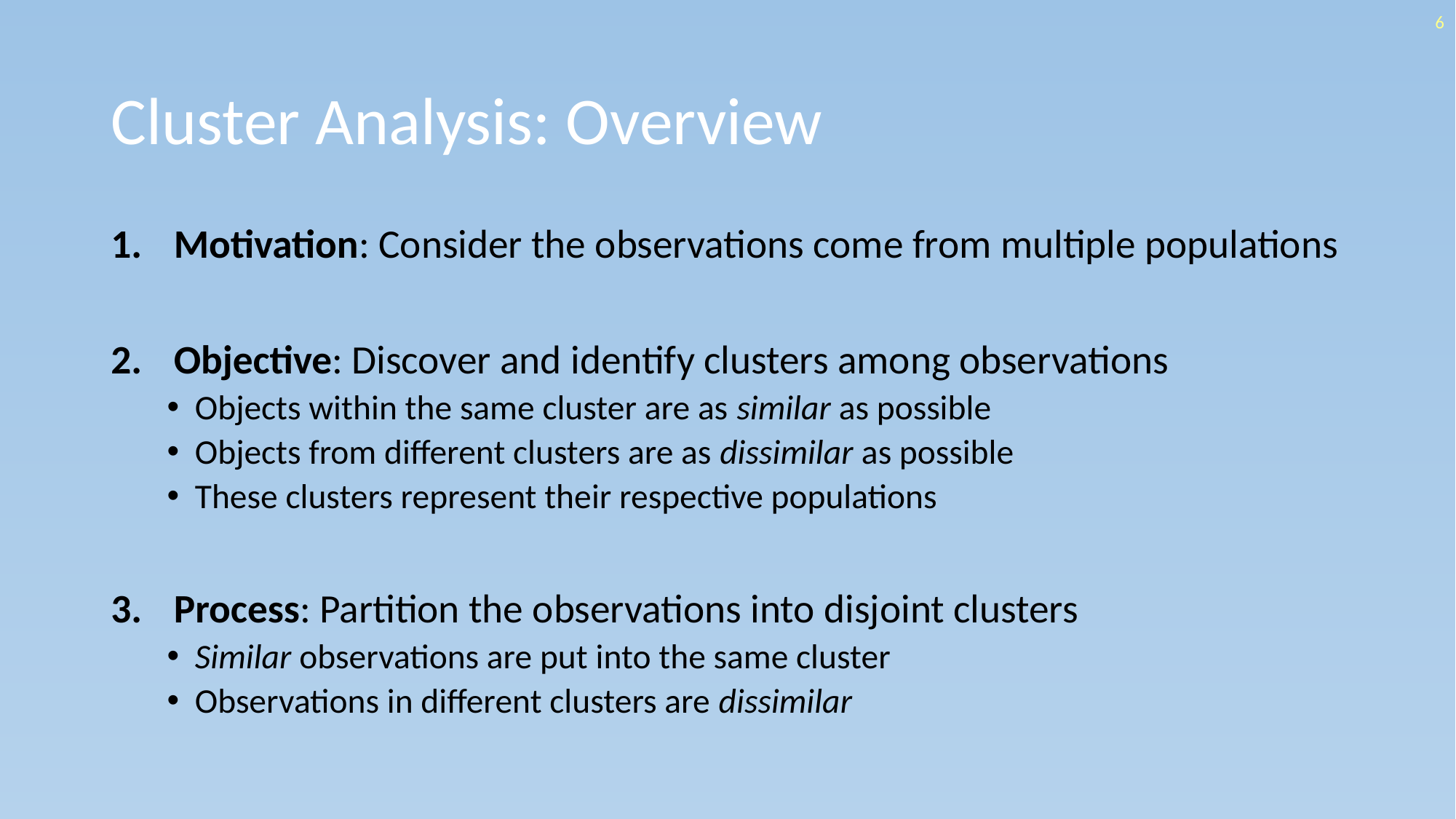

6
# Cluster Analysis: Overview
Motivation: Consider the observations come from multiple populations

Objective: Discover and identify clusters among observations
Objects within the same cluster are as similar as possible
Objects from different clusters are as dissimilar as possible
These clusters represent their respective populations

Process: Partition the observations into disjoint clusters
Similar observations are put into the same cluster
Observations in different clusters are dissimilar